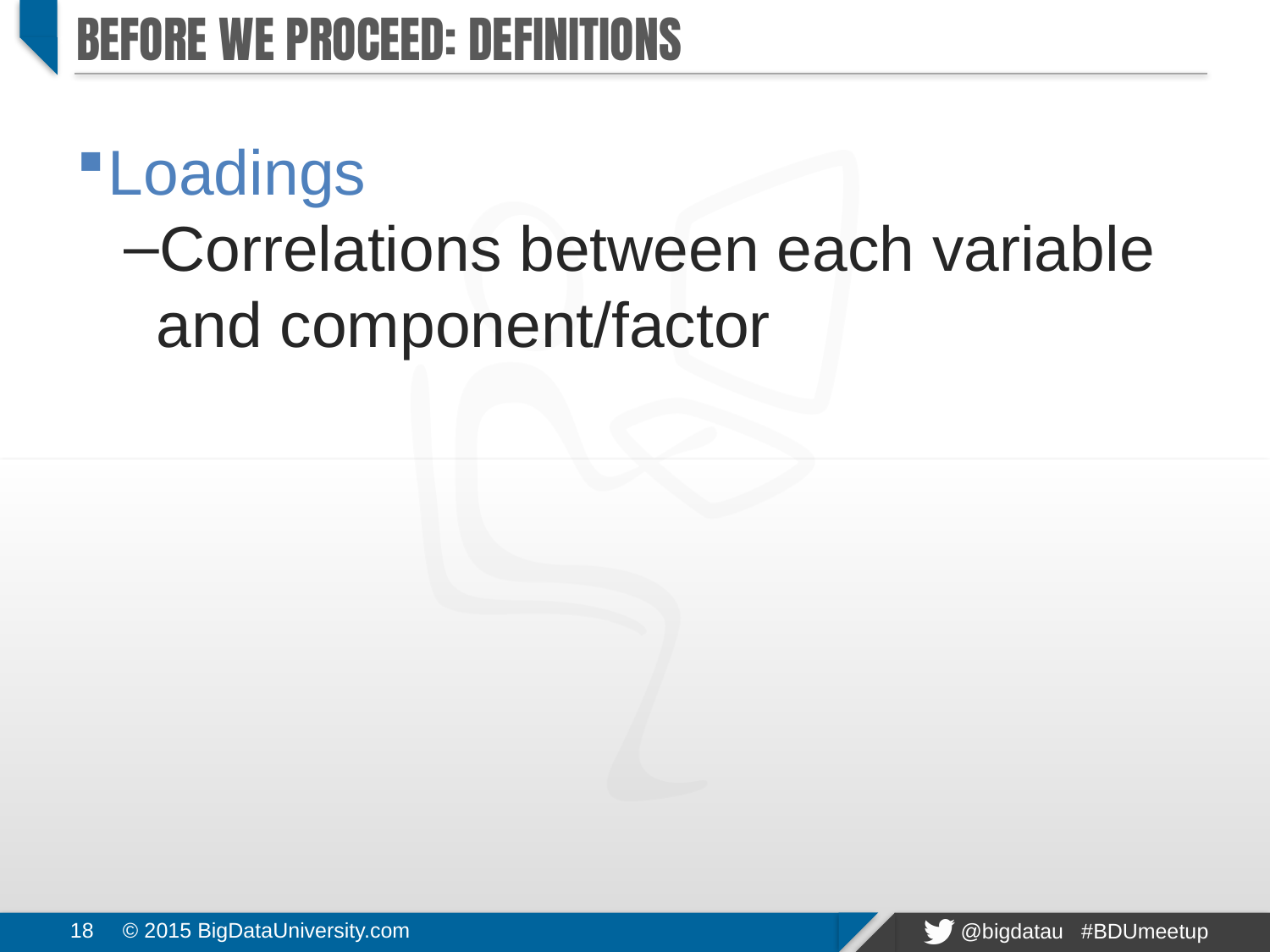

# Before We Proceed: Definitions
Loadings
Correlations between each variable and component/factor

18
© 2015 BigDataUniversity.com